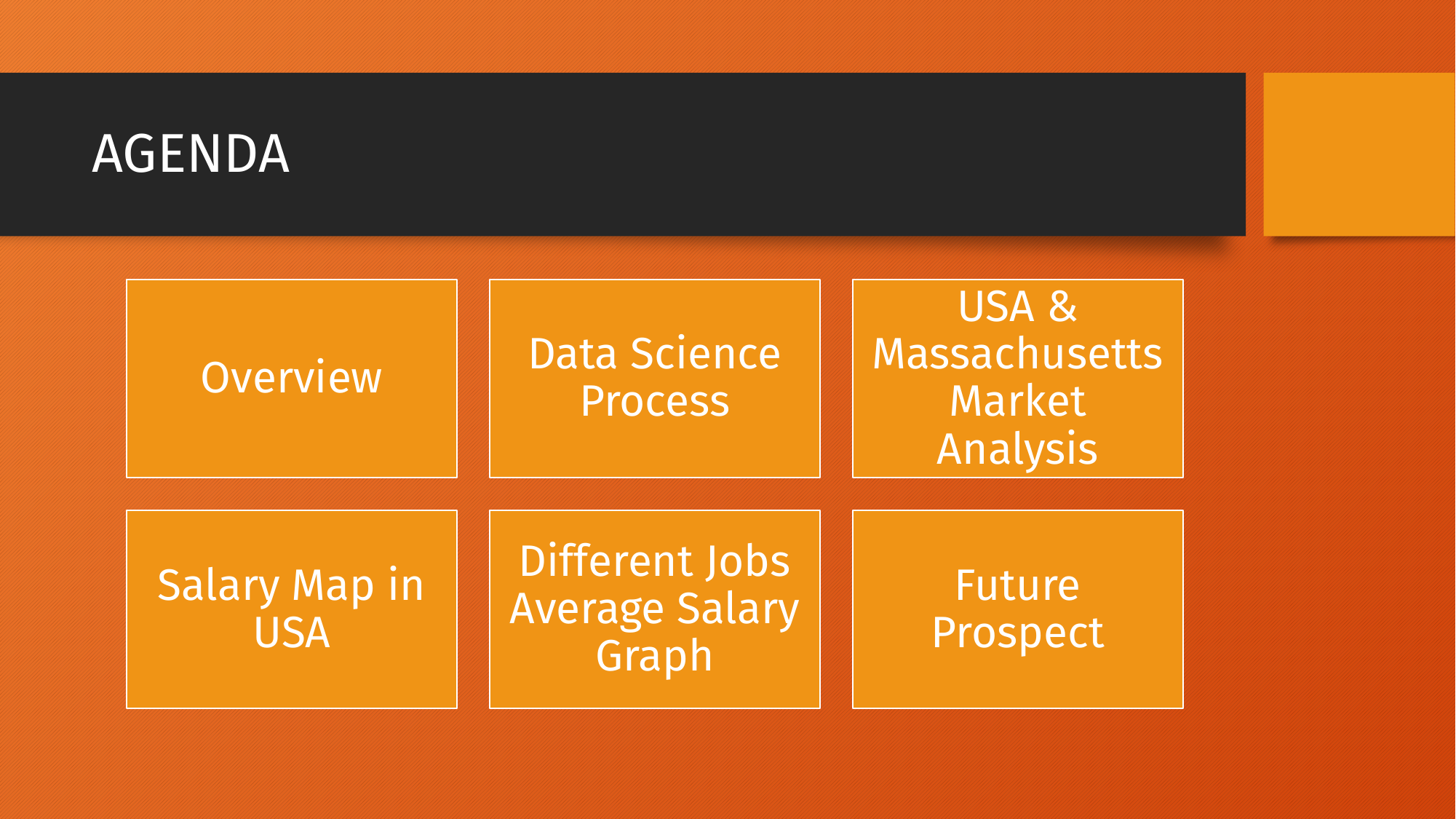

# AGENDA
Overview
Data Science Process
USA & Massachusetts Market Analysis
Salary Map in USA
Different Jobs Average Salary Graph
Future Prospect